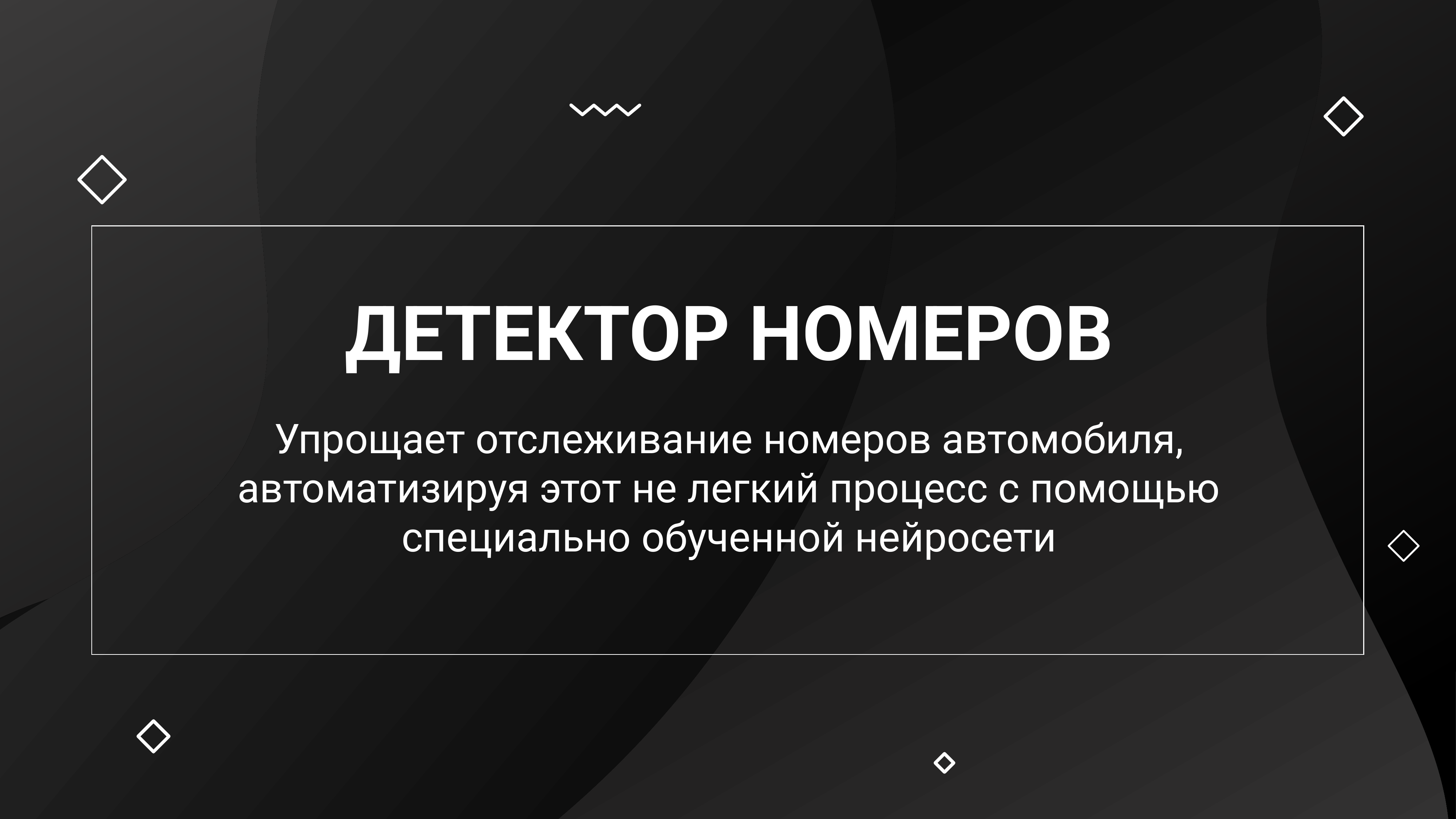

ДЕТЕКТОР НОМЕРОВ
Упрощает отслеживание номеров автомобиля, автоматизируя этот не легкий процесс с помощью специально обученной нейросети